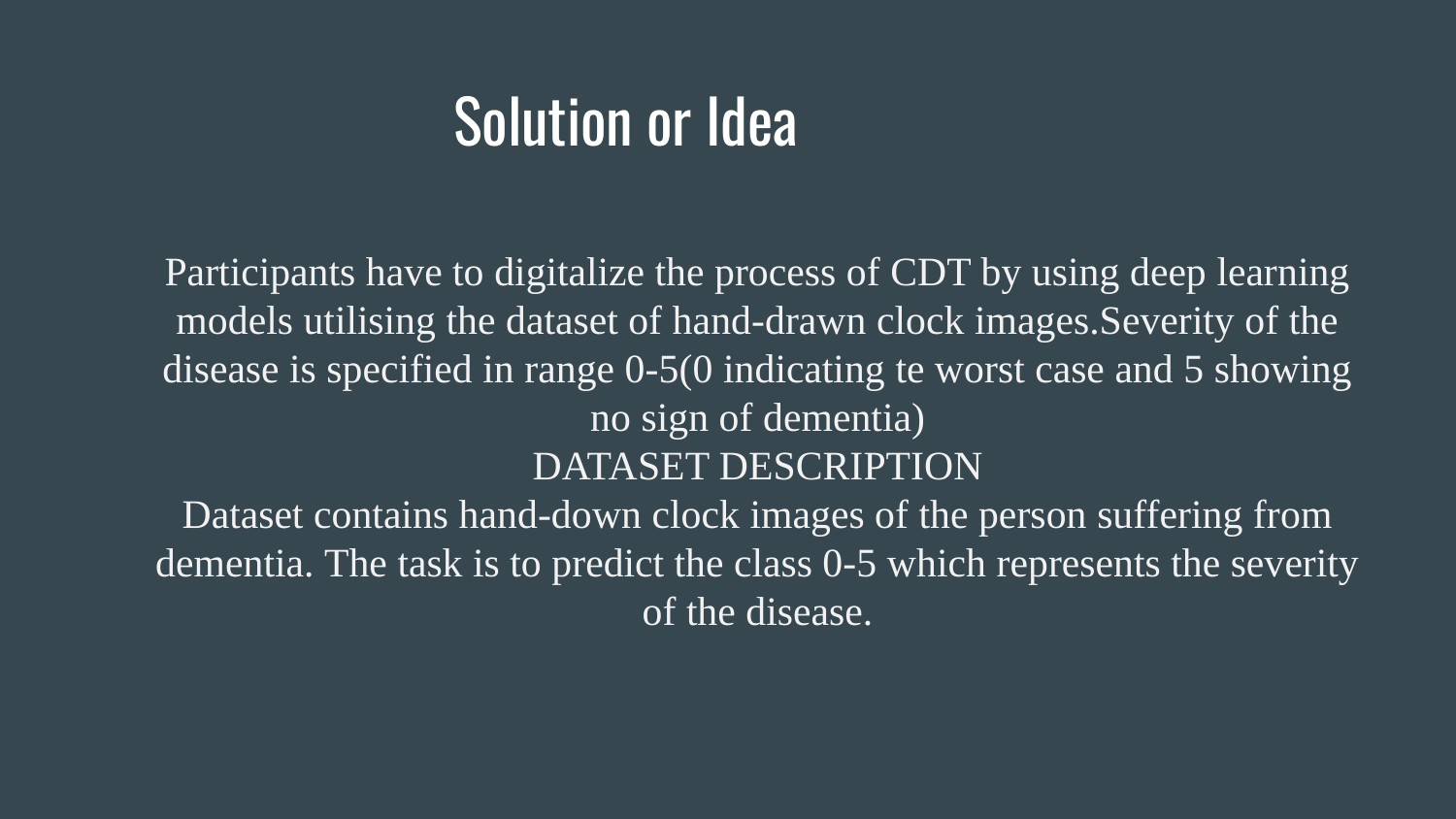

# Solution or Idea

Participants have to digitalize the process of CDT by using deep learning models utilising the dataset of hand-drawn clock images.Severity of the disease is specified in range 0-5(0 indicating te worst case and 5 showing no sign of dementia)
DATASET DESCRIPTION
Dataset contains hand-down clock images of the person suffering from dementia. The task is to predict the class 0-5 which represents the severity of the disease.